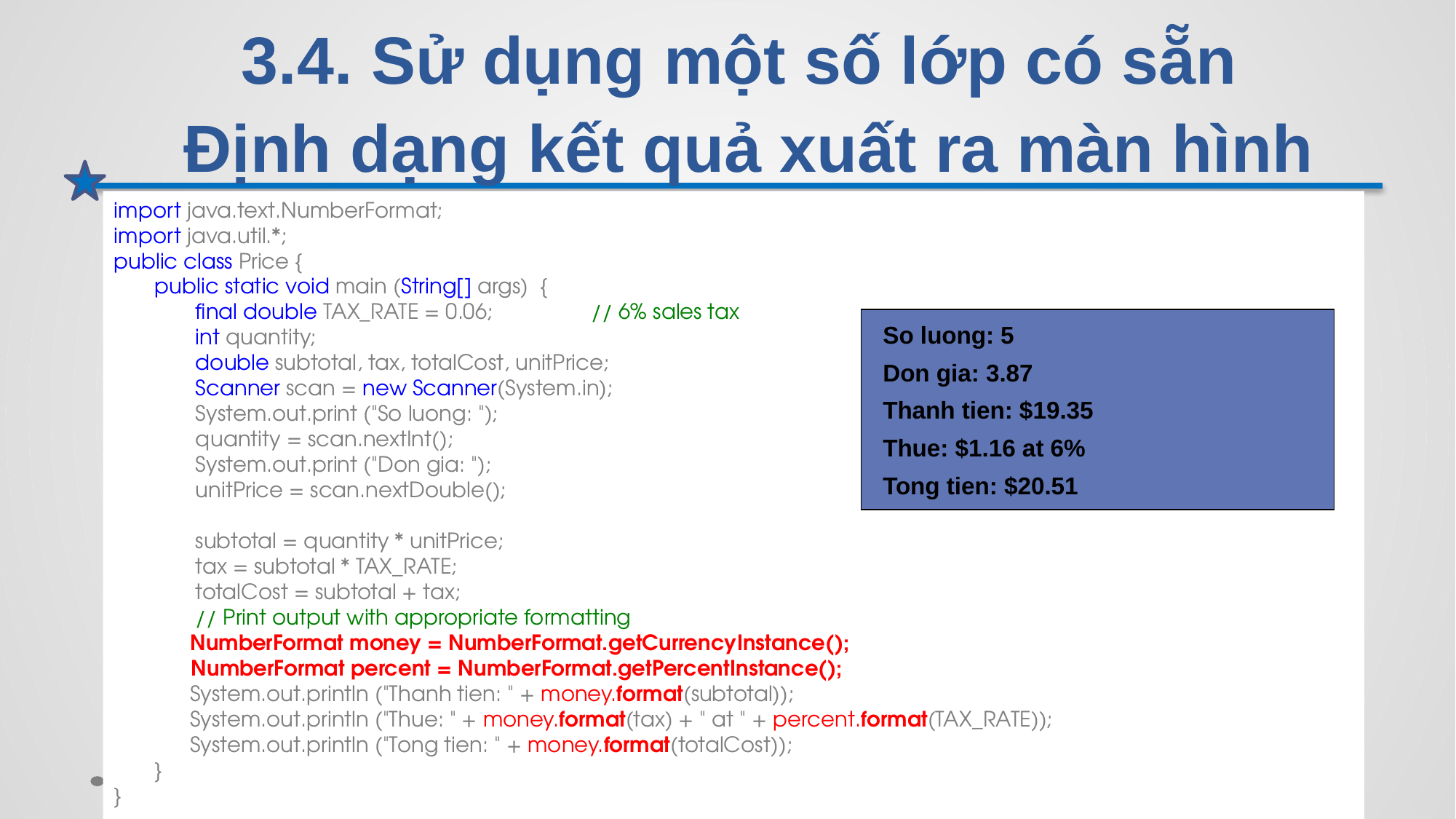

# 3.4. Sử dụng một số lớp có sẵn Định dạng kết quả xuất ra màn hình
import java.text.NumberFormat;
import java.util.*;
public class Price {
	public static void main (String[] args)  {
	       final double TAX_RATE = 0.06; 	// 6% sales tax
	       int quantity;
	       double subtotal, tax, totalCost, unitPrice;
	       Scanner scan = new Scanner(System.in);
	       System.out.print ("So luong: ");
	       quantity = scan.nextInt();
	       System.out.print ("Don gia: ");
	       unitPrice = scan.nextDouble();

	       subtotal = quantity * unitPrice;
	       tax = subtotal * TAX_RATE;
	       totalCost = subtotal + tax;
	       // Print output with appropriate formatting
	      NumberFormat money = NumberFormat.getCurrencyInstance();
	      NumberFormat percent = NumberFormat.getPercentInstance();
	      System.out.println ("Thanh tien: " + money.format(subtotal));
	      System.out.println ("Thue: " + money.format(tax) + " at " + percent.format(TAX_RATE));
	      System.out.println ("Tong tien: " + money.format(totalCost));
	}
}
So luong: 5
Don gia: 3.87
Thanh tien: $19.35
Thue: $1.16 at 6%
Tong tien: $20.51